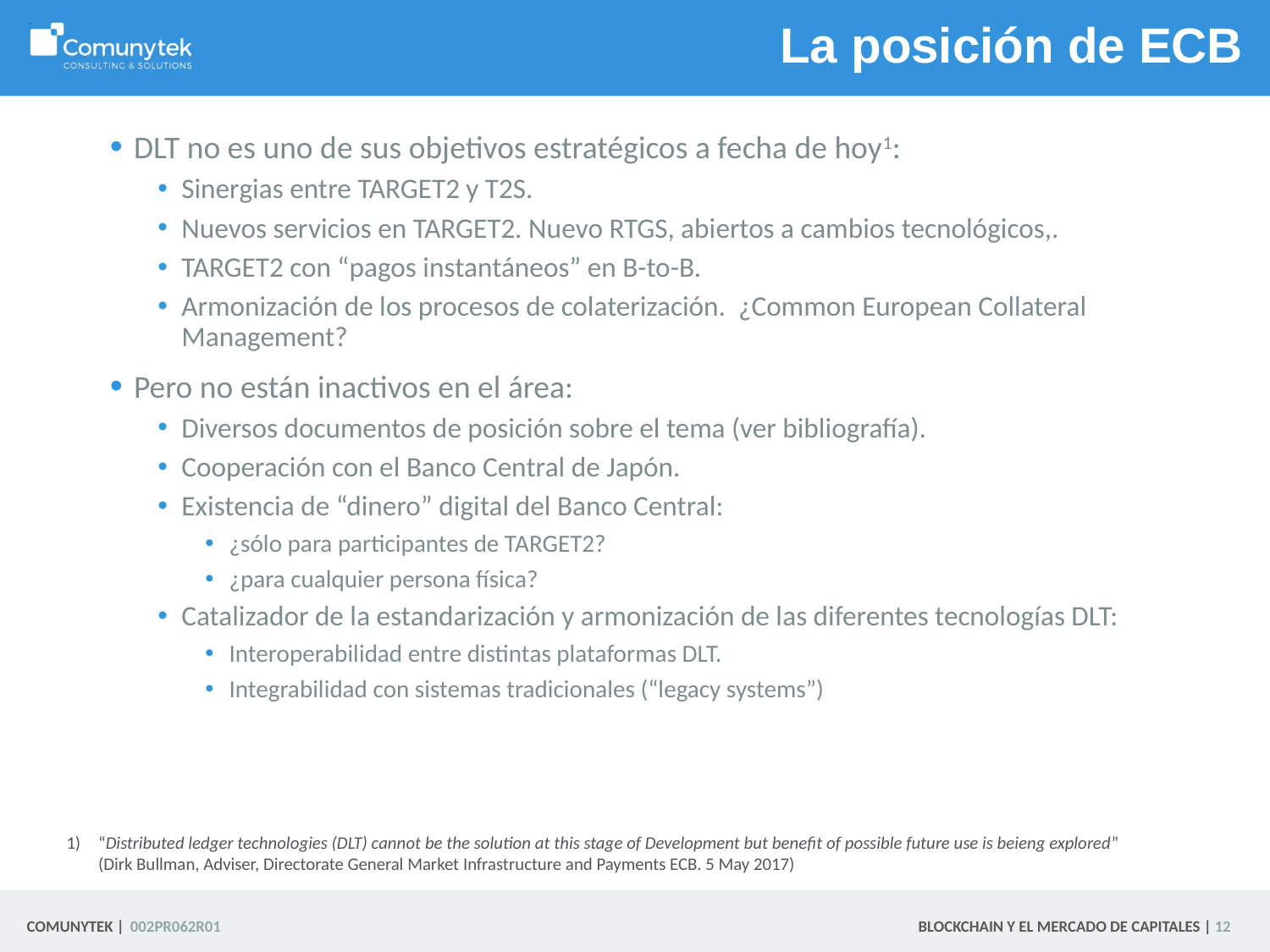

# La posición de ECB
DLT no es uno de sus objetivos estratégicos a fecha de hoy1:
Sinergias entre TARGET2 y T2S.
Nuevos servicios en TARGET2. Nuevo RTGS, abiertos a cambios tecnológicos,.
TARGET2 con “pagos instantáneos” en B-to-B.
Armonización de los procesos de colaterización.  ¿Common European Collateral Management?
Pero no están inactivos en el área:
Diversos documentos de posición sobre el tema (ver bibliografía).
Cooperación con el Banco Central de Japón.
Existencia de “dinero” digital del Banco Central:
¿sólo para participantes de TARGET2?
¿para cualquier persona física?
Catalizador de la estandarización y armonización de las diferentes tecnologías DLT:
Interoperabilidad entre distintas plataformas DLT.
Integrabilidad con sistemas tradicionales (“legacy systems”)

“Distributed ledger technologies (DLT) cannot be the solution at this stage of Development but benefit of possible future use is beieng explored” (Dirk Bullman, Adviser, Directorate General Market Infrastructure and Payments ECB. 5 May 2017)
 12